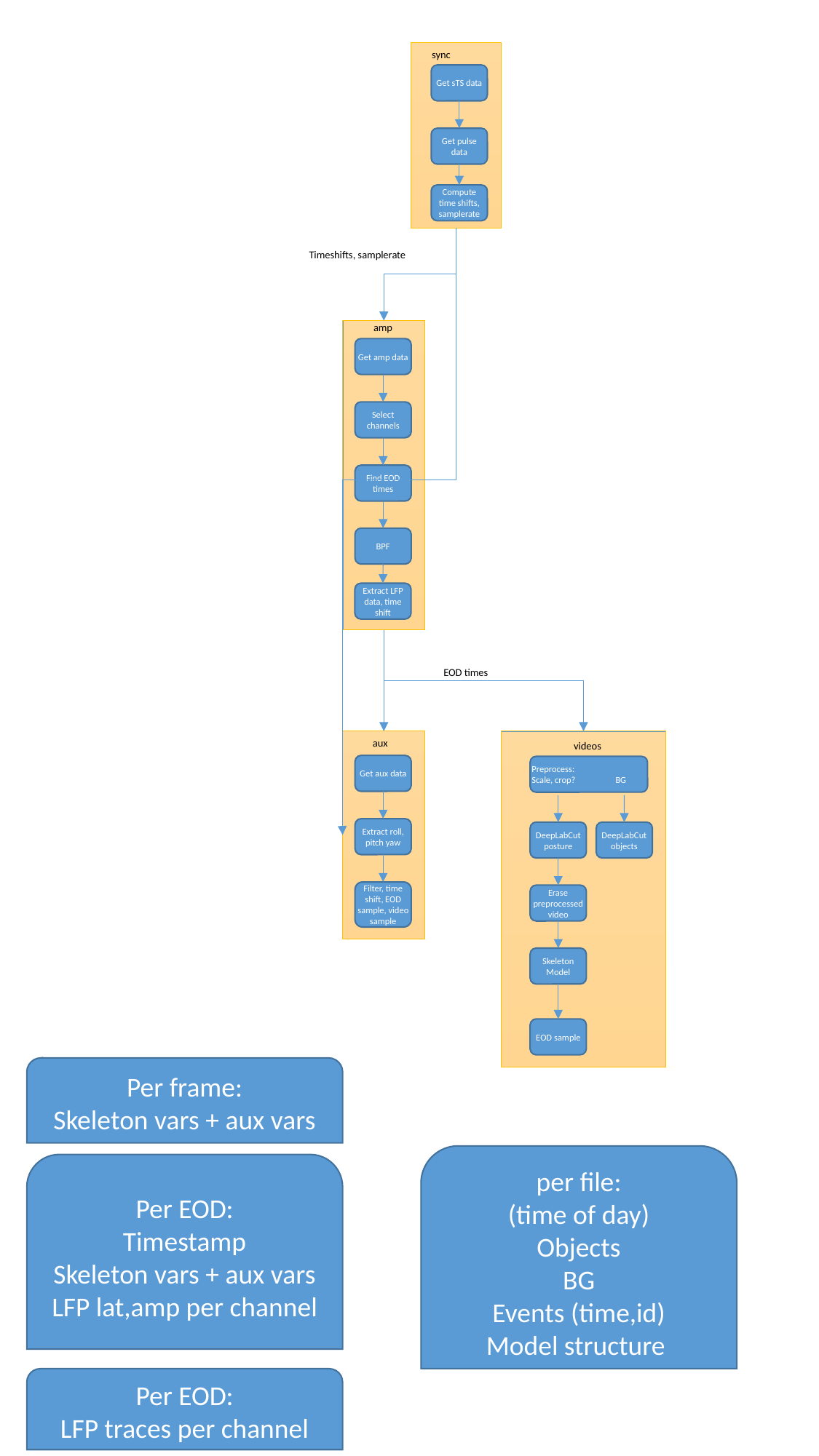

sync
Get sTS data
Get pulse data
Compute time shifts, samplerate
Timeshifts, samplerate
amp

Get amp data
Select channels
Find EOD times
BPF
Extract LFP data, time shift
EOD times

aux
Get aux data
Extract roll, pitch yaw
Filter, time shift, EOD sample, video sample

videos
Preprocess:
Scale, crop?                    BG
DeepLabCut
posture
DeepLabCut
objects
Erase preprocessed video
Skeleton Model
EOD sample
Per frame:
Skeleton vars + aux vars
per file:
(time of day)
Objects
BG
Events (time,id)
Model structure
Per EOD:
Timestamp
Skeleton vars + aux vars
LFP lat,amp per channel
Per EOD:
LFP traces per channel